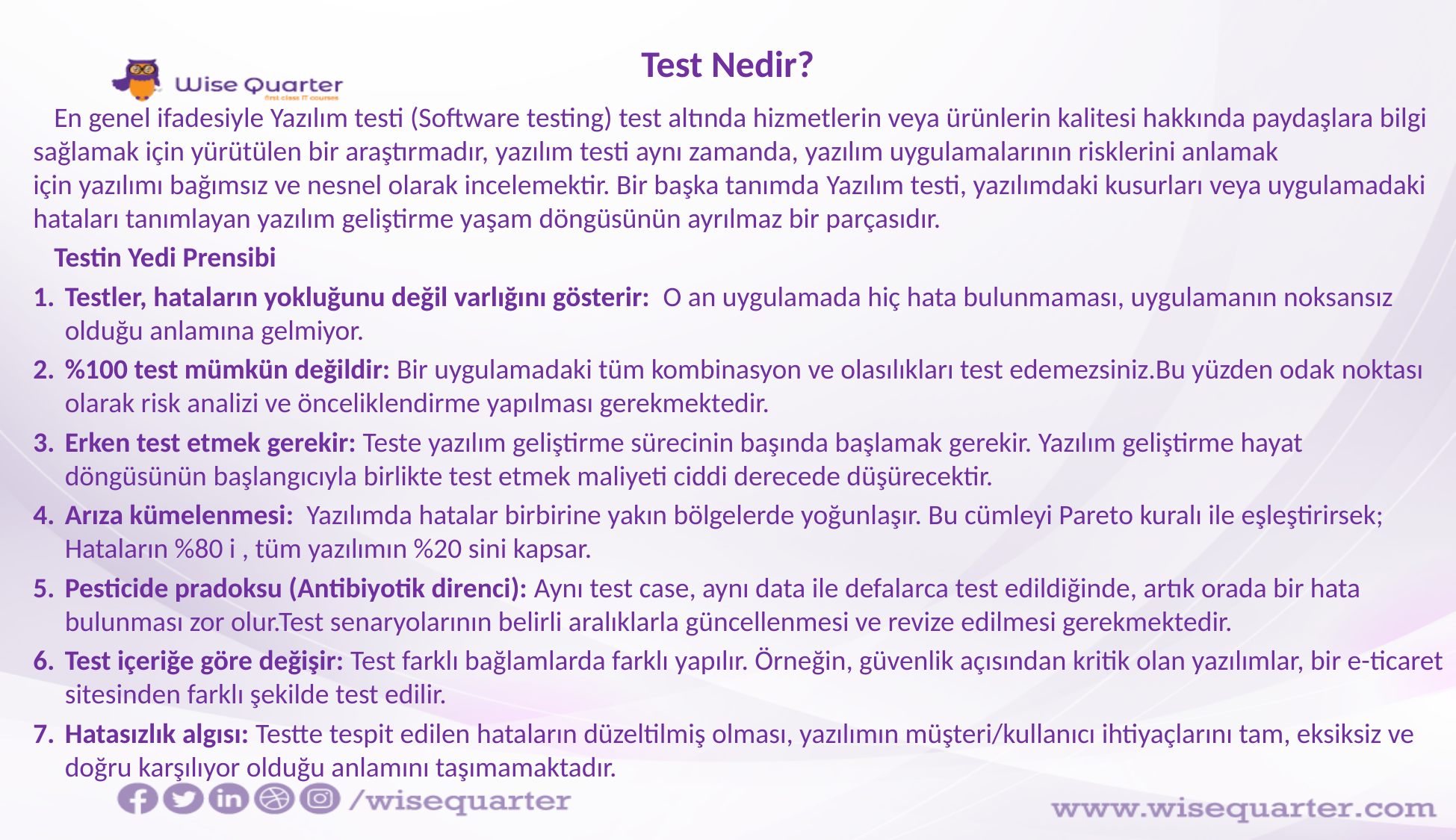

# Test Nedir?
En genel ifadesiyle Yazılım testi (Software testing) test altında hizmetlerin veya ürünlerin kalitesi hakkında paydaşlara bilgi sağlamak için yürütülen bir araştırmadır, yazılım testi aynı zamanda, yazılım uygulamalarının risklerini anlamak için yazılımı bağımsız ve nesnel olarak incelemektir. Bir başka tanımda Yazılım testi, yazılımdaki kusurları veya uygulamadaki hataları tanımlayan yazılım geliştirme yaşam döngüsünün ayrılmaz bir parçasıdır.
Testin Yedi Prensibi
Testler, hataların yokluğunu değil varlığını gösterir:  O an uygulamada hiç hata bulunmaması, uygulamanın noksansız olduğu anlamına gelmiyor.
%100 test mümkün değildir: Bir uygulamadaki tüm kombinasyon ve olasılıkları test edemezsiniz.Bu yüzden odak noktası olarak risk analizi ve önceliklendirme yapılması gerekmektedir.
Erken test etmek gerekir: Teste yazılım geliştirme sürecinin başında başlamak gerekir. Yazılım geliştirme hayat döngüsünün başlangıcıyla birlikte test etmek maliyeti ciddi derecede düşürecektir.
Arıza kümelenmesi:  Yazılımda hatalar birbirine yakın bölgelerde yoğunlaşır. Bu cümleyi Pareto kuralı ile eşleştirirsek; Hataların %80 i , tüm yazılımın %20 sini kapsar.
Pesticide pradoksu (Antibiyotik direnci): Aynı test case, aynı data ile defalarca test edildiğinde, artık orada bir hata bulunması zor olur.Test senaryolarının belirli aralıklarla güncellenmesi ve revize edilmesi gerekmektedir.
Test içeriğe göre değişir: Test farklı bağlamlarda farklı yapılır. Örneğin, güvenlik açısından kritik olan yazılımlar, bir e-ticaret sitesinden farklı şekilde test edilir.
Hatasızlık algısı: Testte tespit edilen hataların düzeltilmiş olması, yazılımın müşteri/kullanıcı ihtiyaçlarını tam, eksiksiz ve doğru karşılıyor olduğu anlamını taşımamaktadır.